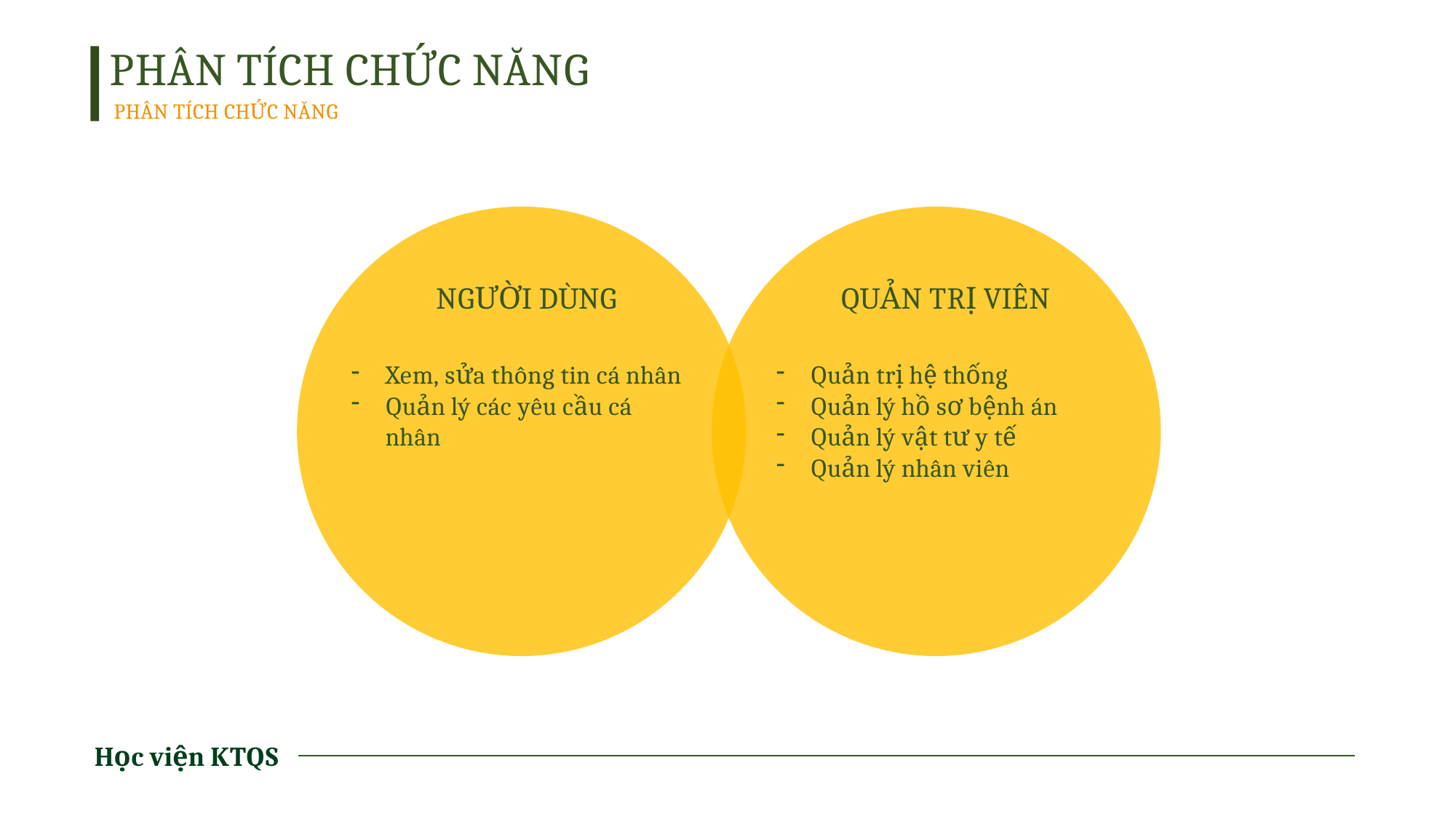

PHÂN TÍCH CHỨC NĂNG

PHÂN TÍCH CHỨC NĂNG

NGƯỜI DÙNG
QUẢN TRỊ VIÊN
Xem, sửa thông tin cá nhân
Quản lý các yêu cầu cá nhân

Quản trị hệ thống
Quản lý hồ sơ bệnh án
Quản lý vật tư y tế
Quản lý nhân viên
Học viện KTQS